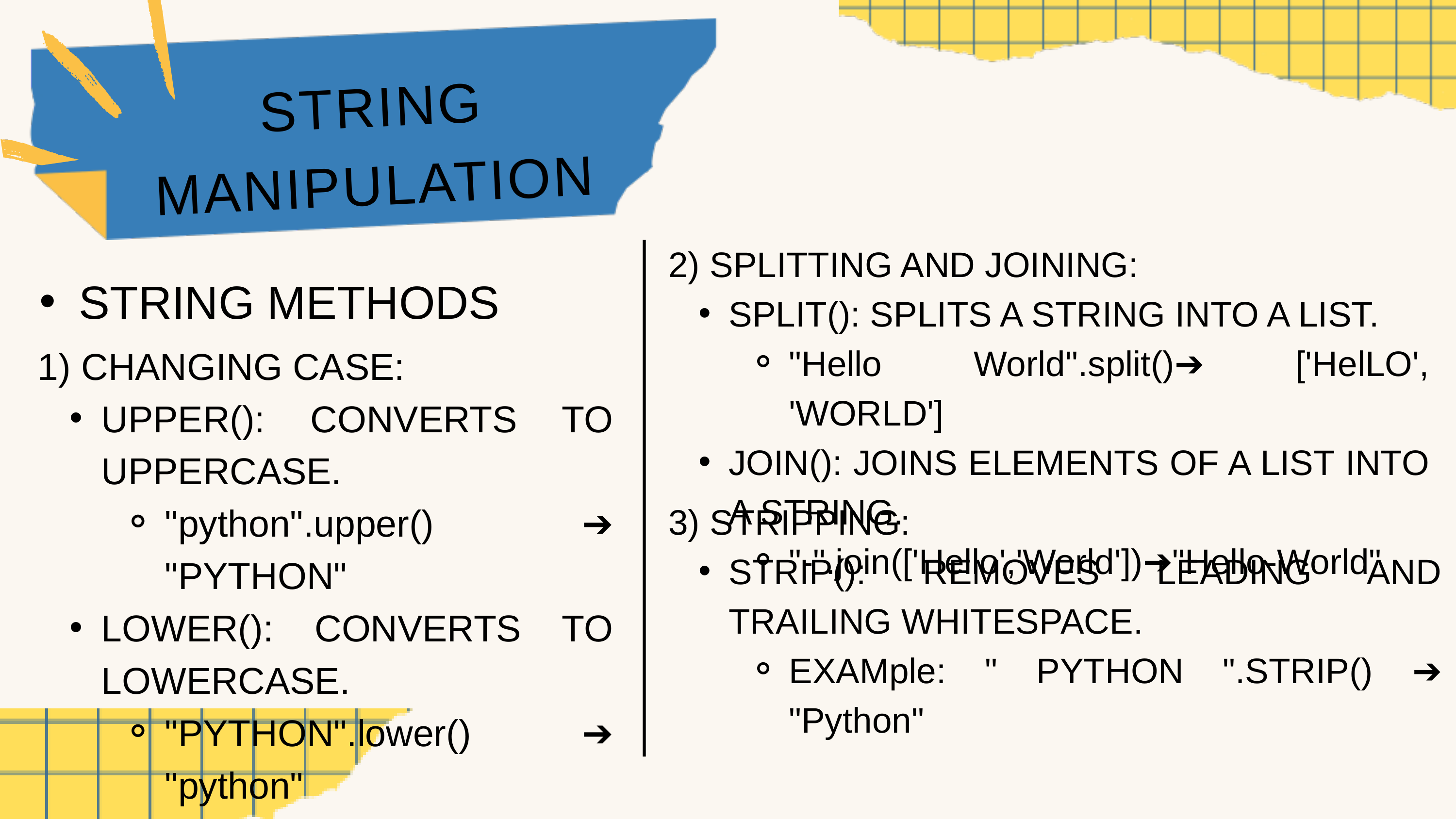

STRING
MANIPULATION
2) SPLITTING AND JOINING:
SPLIT(): SPLITS A STRING INTO A LIST.
"Hello World".split()➔ ['HelLO', 'WORLD']
JOIN(): JOINS ELEMENTS OF A LIST INTO A STRING.
"-".join(['Hello','World'])➔"Hello-World"

STRING METHODS
1) CHANGING CASE:
UPPER(): CONVERTS TO UPPERCASE.
"python".upper() ➔ "PYTHON"
LOWER(): CONVERTS TO LOWERCASE.
"PYTHON".lower() ➔ "python"

3) STRIPPING:
STRIP(): REMOVES LEADING AND TRAILING WHITESPACE.
EXAMple: " PYTHON ".STRIP() ➔ "Python"